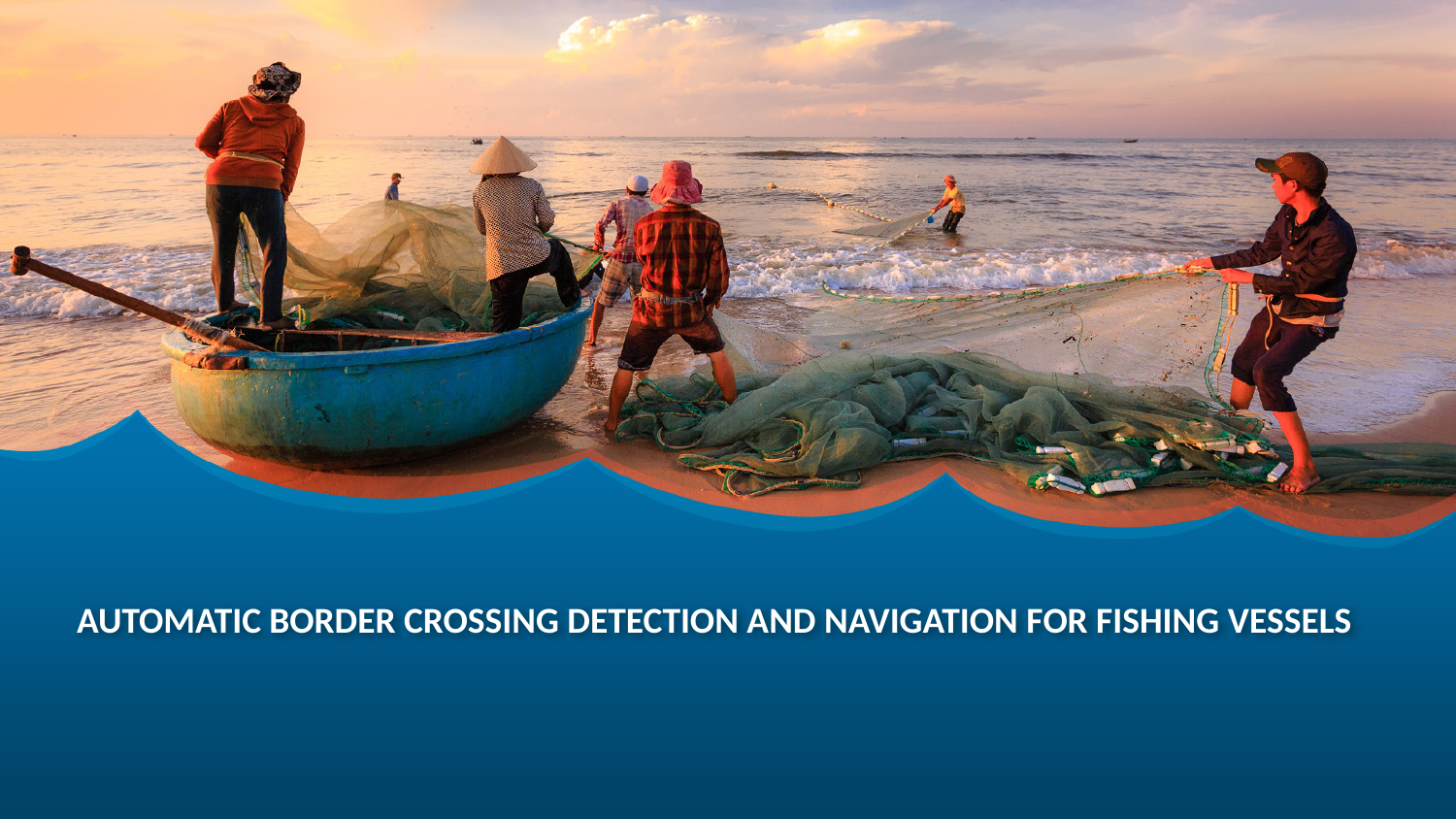

# AUTOMATIC BORDER CROSSING DETECTION AND NAVIGATION FOR FISHING VESSELS